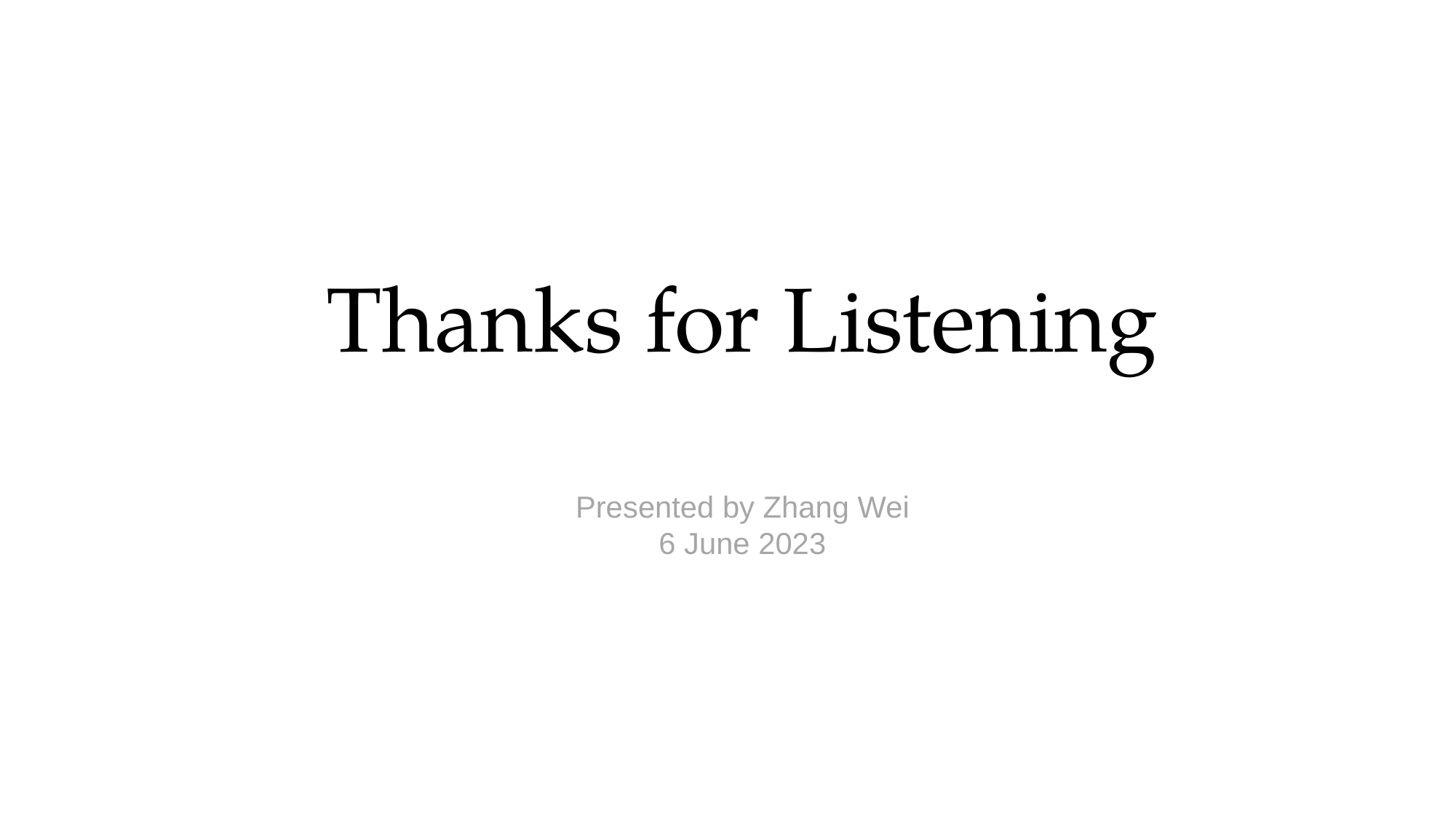

# Thanks for Listening
Presented by Zhang Wei
6 June 2023